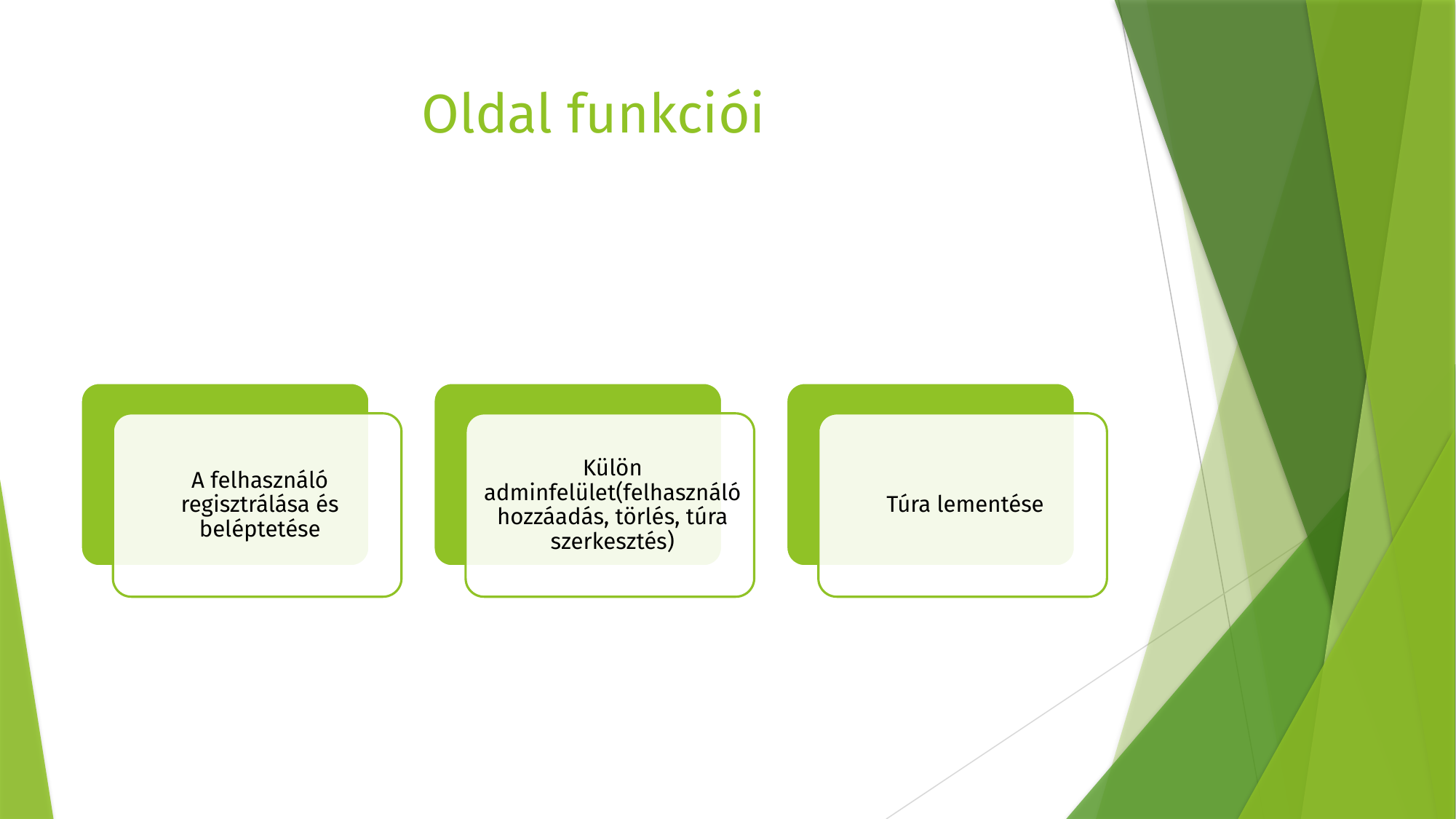

# Oldal funkciói
A felhasználó regisztrálása és beléptetése
Külön adminfelület(felhasználó hozzáadás, törlés, túra szerkesztés)
Túra lementése